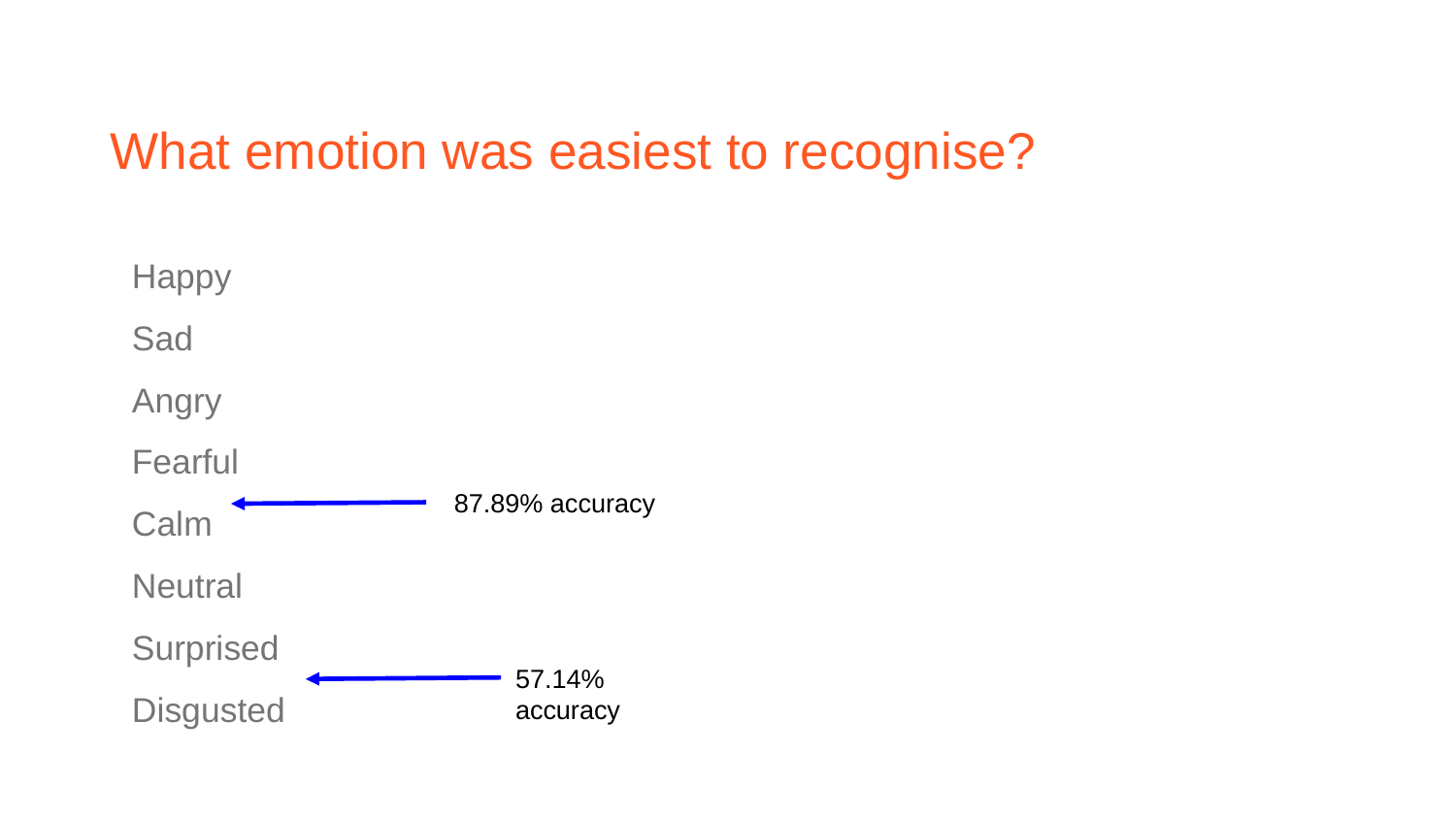

# What emotion was easiest to recognise?
Happy
Sad
Angry
Fearful
Calm
Neutral
Surprised
Disgusted
87.89% accuracy
57.14% accuracy